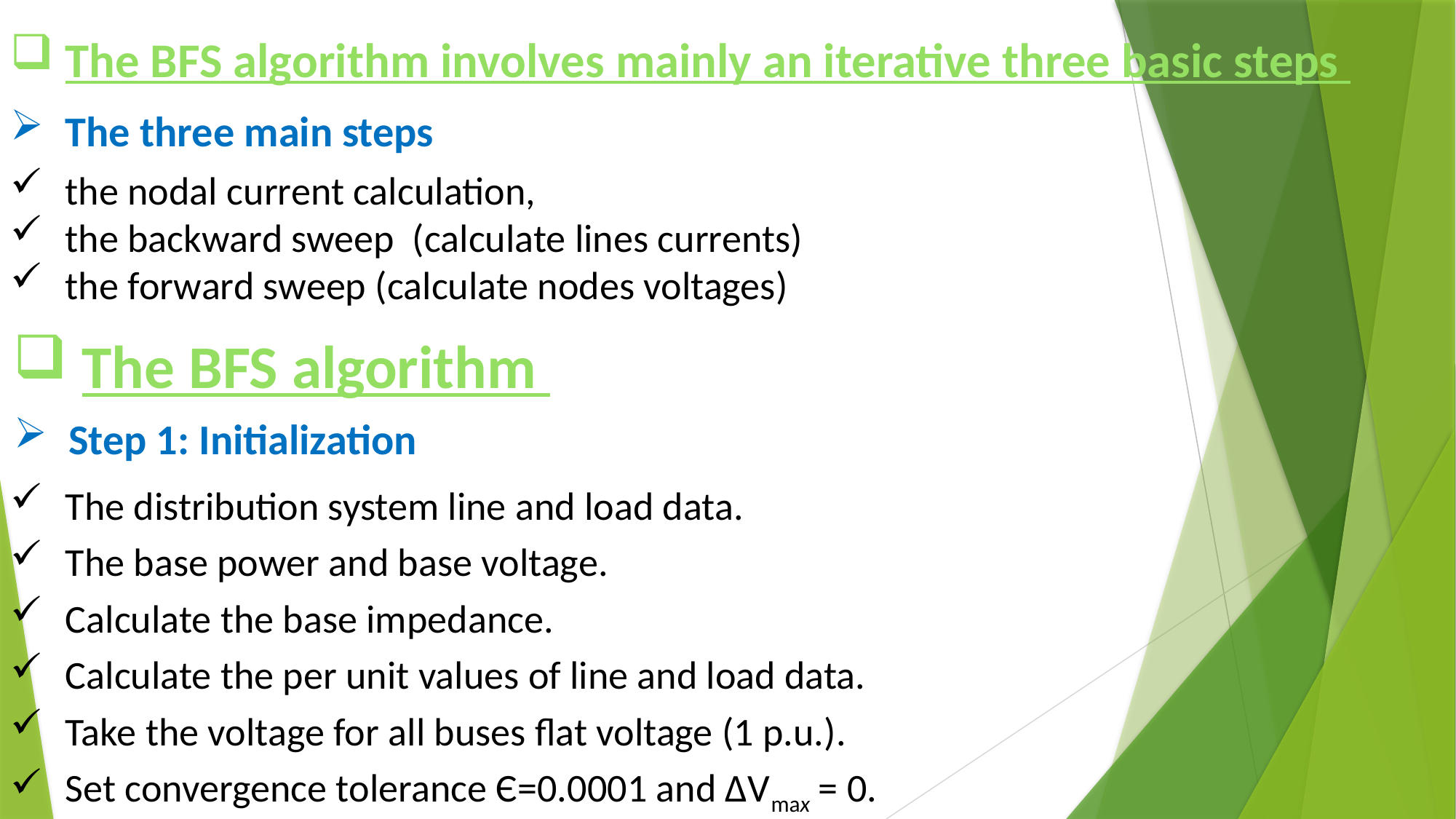

The BFS algorithm involves mainly an iterative three basic steps
The three main steps
the nodal current calculation,
the backward sweep  (calculate lines currents)
the forward sweep (calculate nodes voltages)
The BFS algorithm
Step 1: Initialization
The distribution system line and load data.
The base power and base voltage.
Calculate the base impedance.
Calculate the per unit values of line and load data.
Take the voltage for all buses flat voltage (1 p.u.).
Set convergence tolerance Є=0.0001 and ΔVmax = 0.